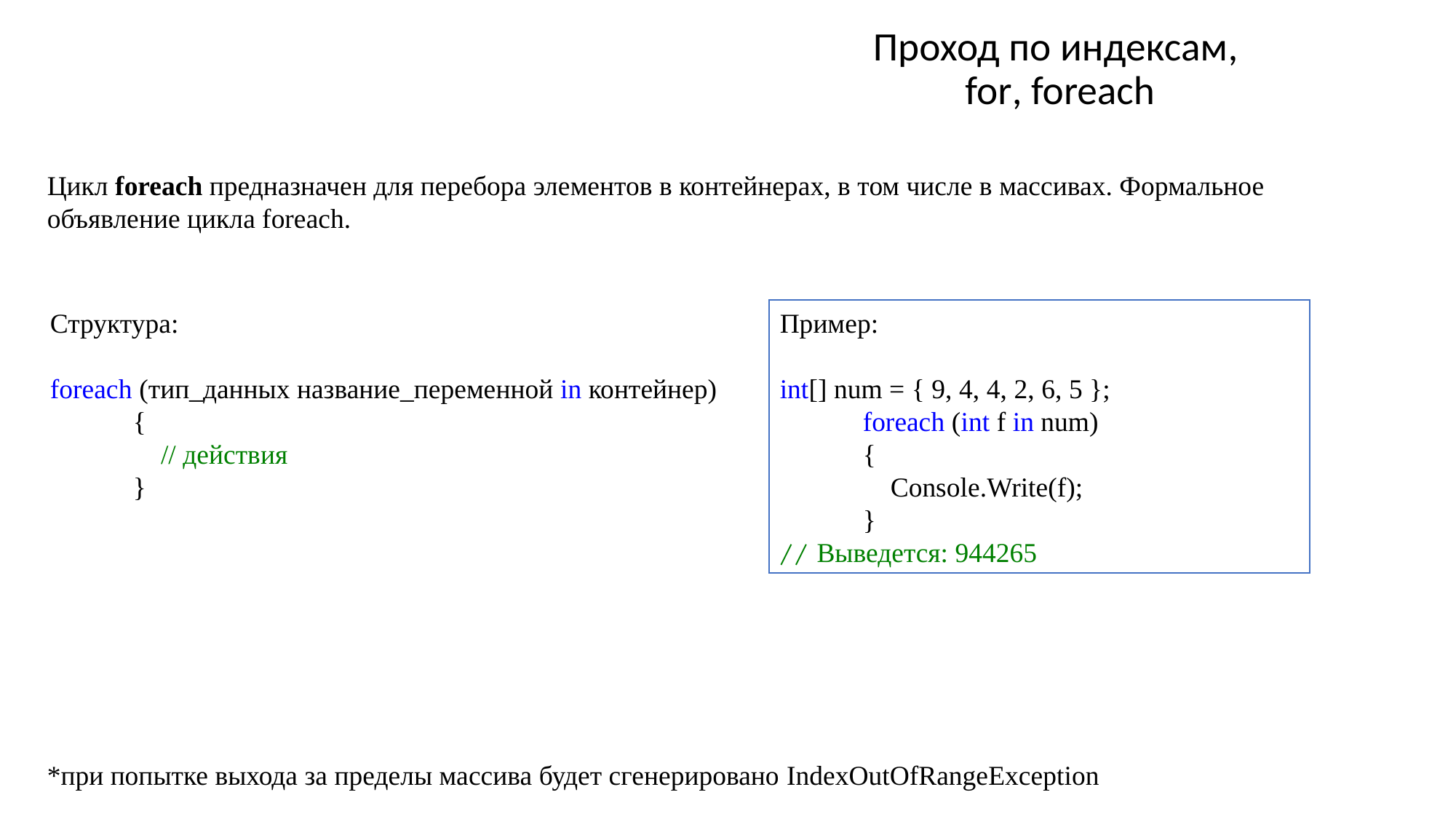

# Проход по индексам, for, foreach
Цикл foreach предназначен для перебора элементов в контейнерах, в том числе в массивах. Формальное объявление цикла foreach.
Структура:

foreach (тип_данных название_переменной in контейнер)
            {
                // действия
            }
Пример:

int[] num = { 9, 4, 4, 2, 6, 5 };
            foreach (int f in num)
            {
                Console.Write(f);
            }
// Выведется: 944265

*при попытке выхода за пределы массива будет сгенерировано IndexOutOfRangeException